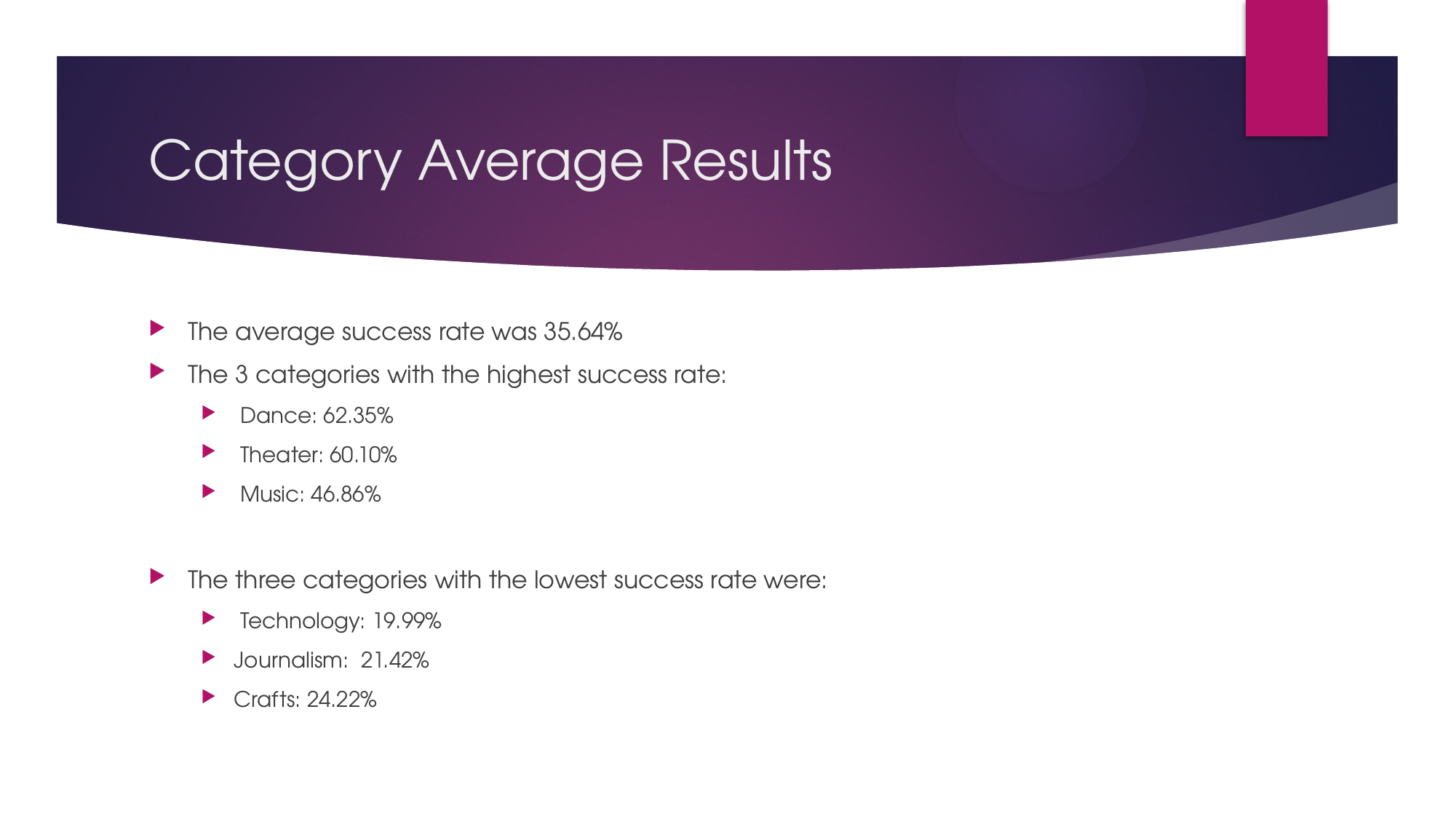

# Category Average Results
The average success rate was 35.64%
The 3 categories with the highest success rate:
 Dance: 62.35%
 Theater: 60.10%
 Music: 46.86%

The three categories with the lowest success rate were:
 Technology: 19.99%
Journalism:  21.42%
Crafts: 24.22%